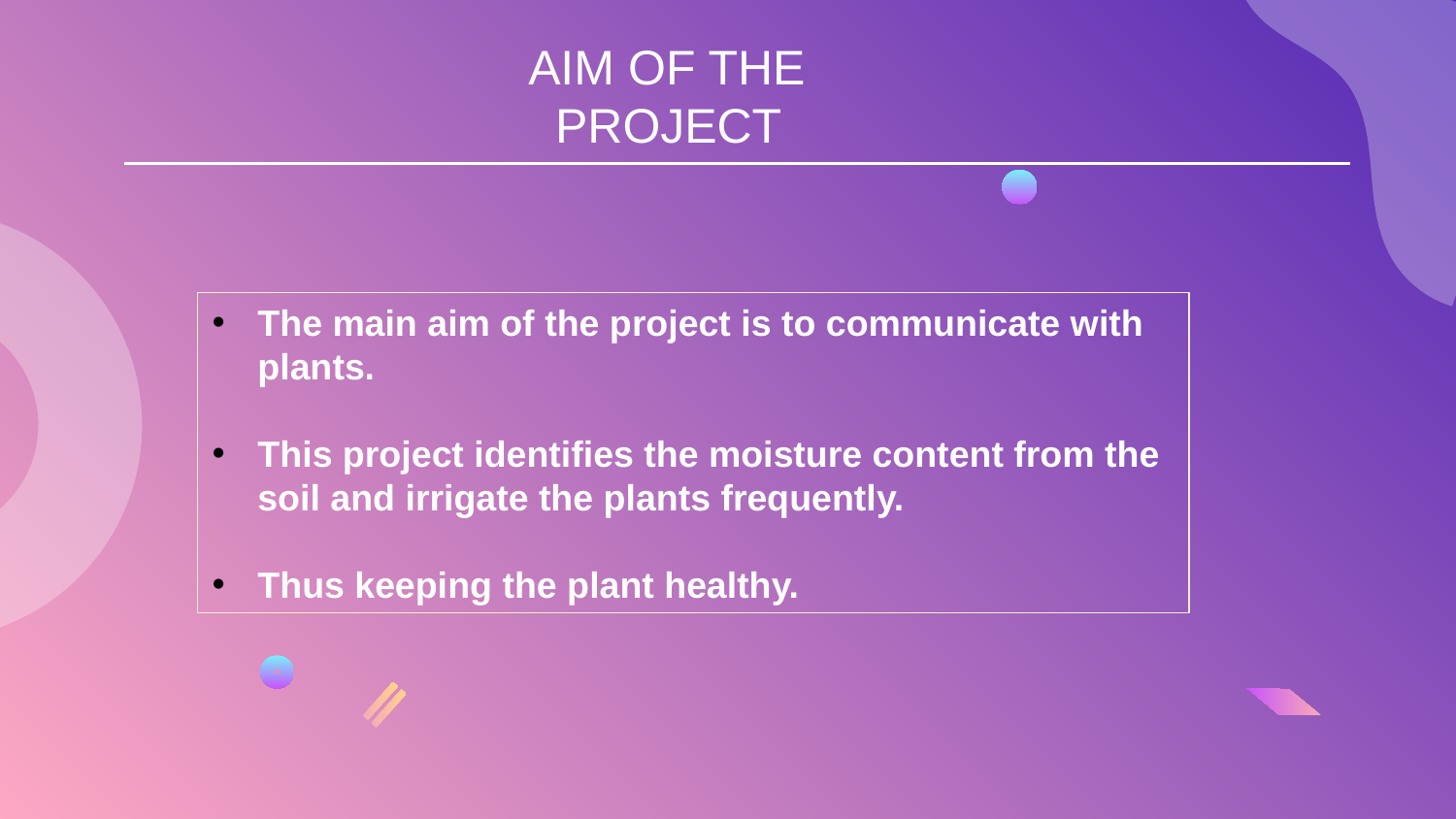

AIM OF THE 
  PROJECT

The main aim of the project is to communicate with plants.

This project identifies the moisture content from the soil and irrigate the plants frequently.

Thus keeping the plant healthy.